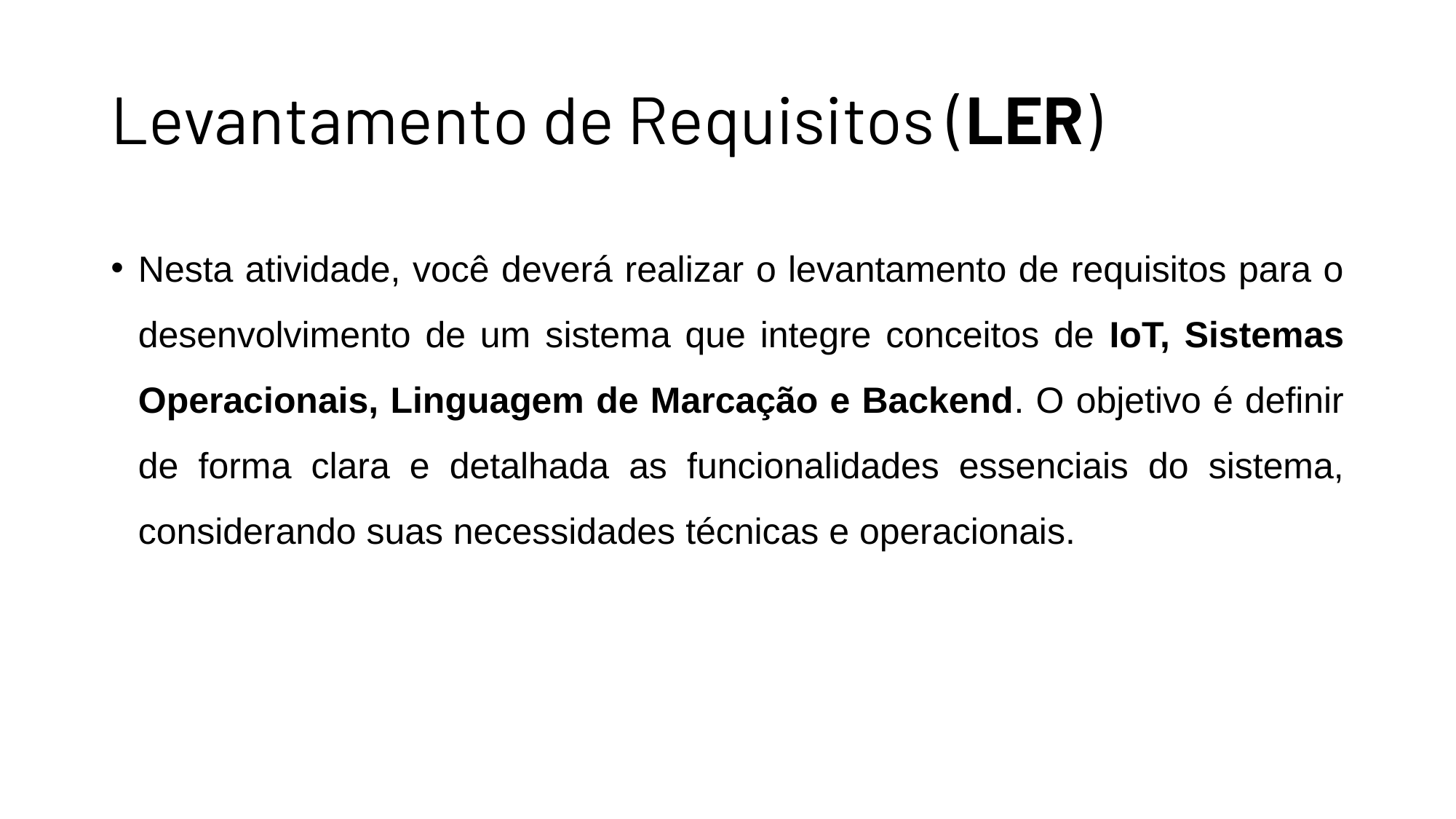

# Levantamento de Requisitos (LER)
Nesta atividade, você deverá realizar o levantamento de requisitos para o desenvolvimento de um sistema que integre conceitos de IoT, Sistemas Operacionais, Linguagem de Marcação e Backend. O objetivo é definir de forma clara e detalhada as funcionalidades essenciais do sistema, considerando suas necessidades técnicas e operacionais.